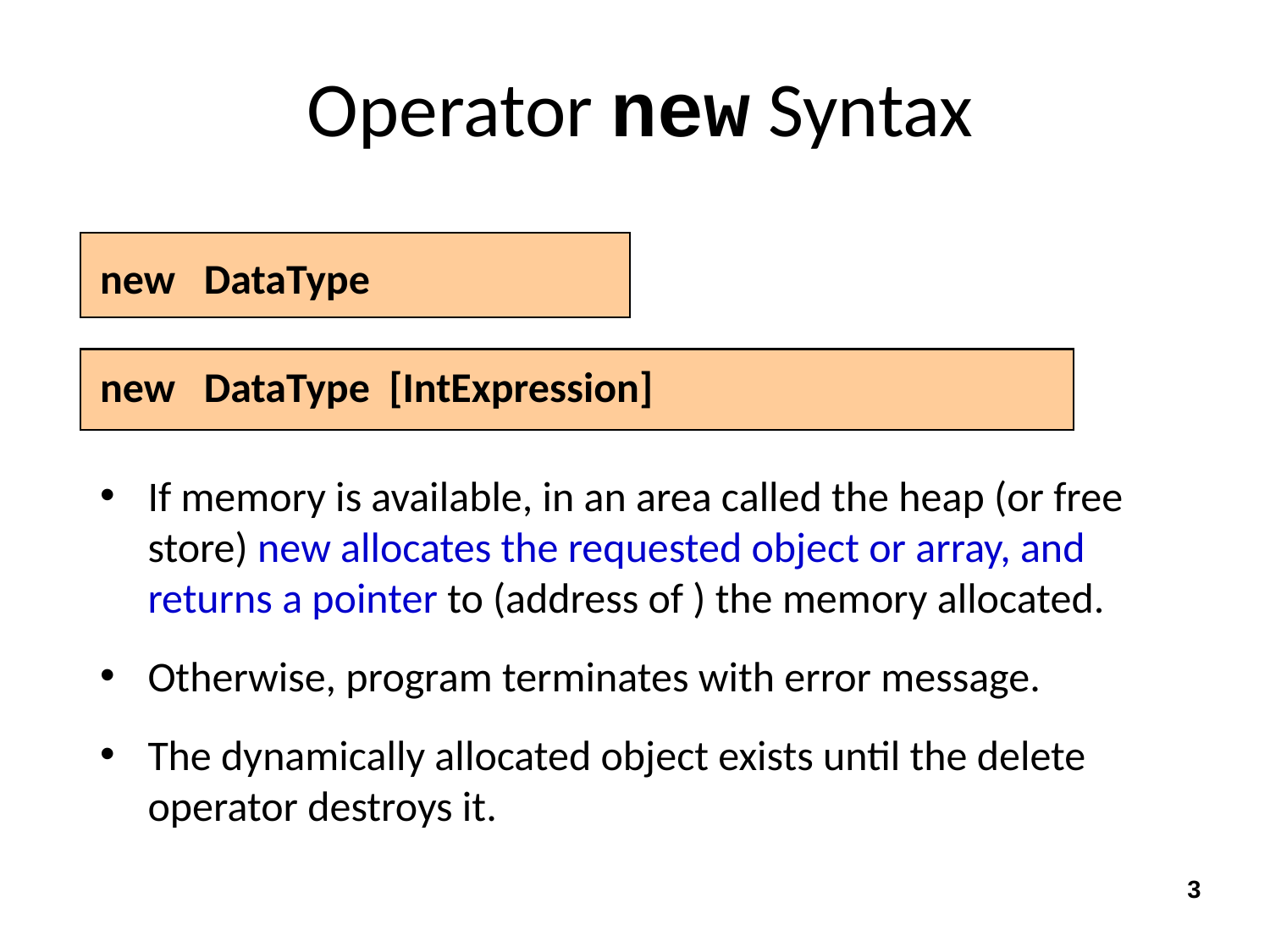

# Operator new Syntax

new   DataType

new   DataType  [IntExpression]

If memory is available, in an area called the heap (or free store) new allocates the requested object or array, and returns a pointer to (address of ) the memory allocated.

Otherwise, program terminates with error message.

The dynamically allocated object exists until the delete operator destroys it.

3